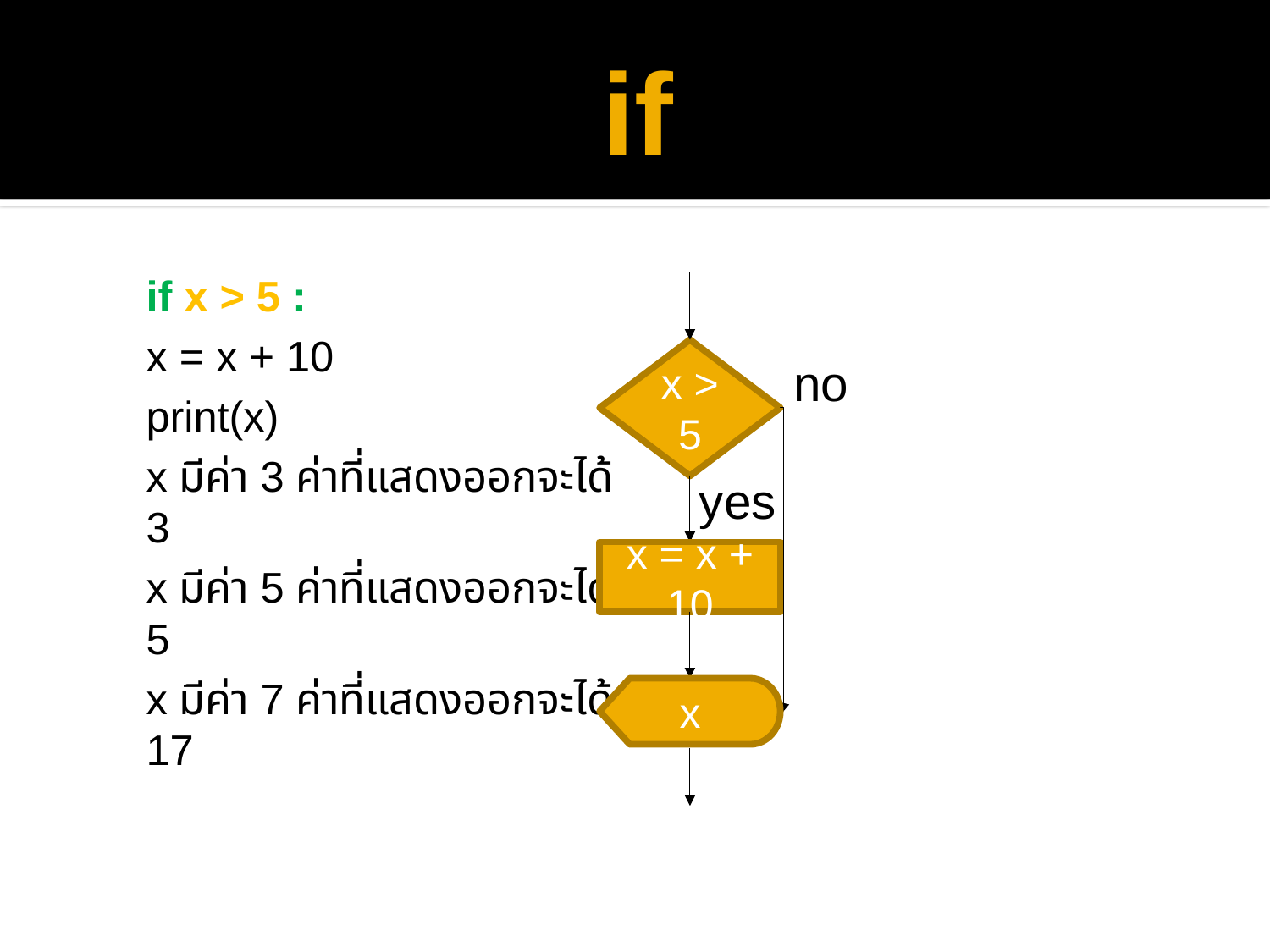

# if
if x > 5 :
	x = x + 10
print(x)
x มีค่า 3 ค่าที่แสดงออกจะได้ 3
x มีค่า 5 ค่าที่แสดงออกจะได้ 5
x มีค่า 7 ค่าที่แสดงออกจะได้ 17

x > 5
no
yes
x = x + 10
x